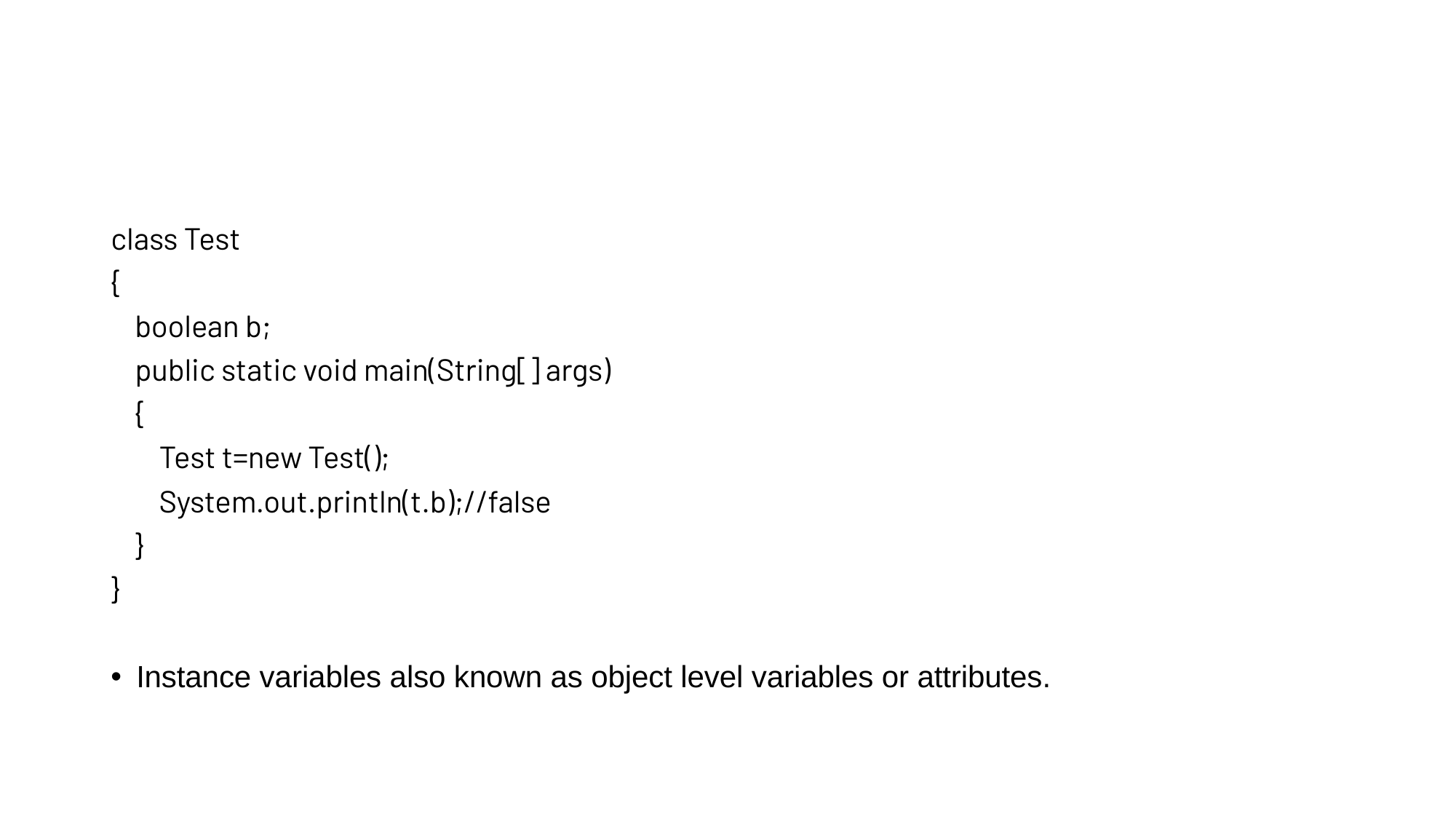

#
class Test
{
    boolean b;
    public static void main(String[] args)
    {
        Test t=new Test();
        System.out.println(t.b);//false
    }
}

Instance variables also known as object level variables or attributes.